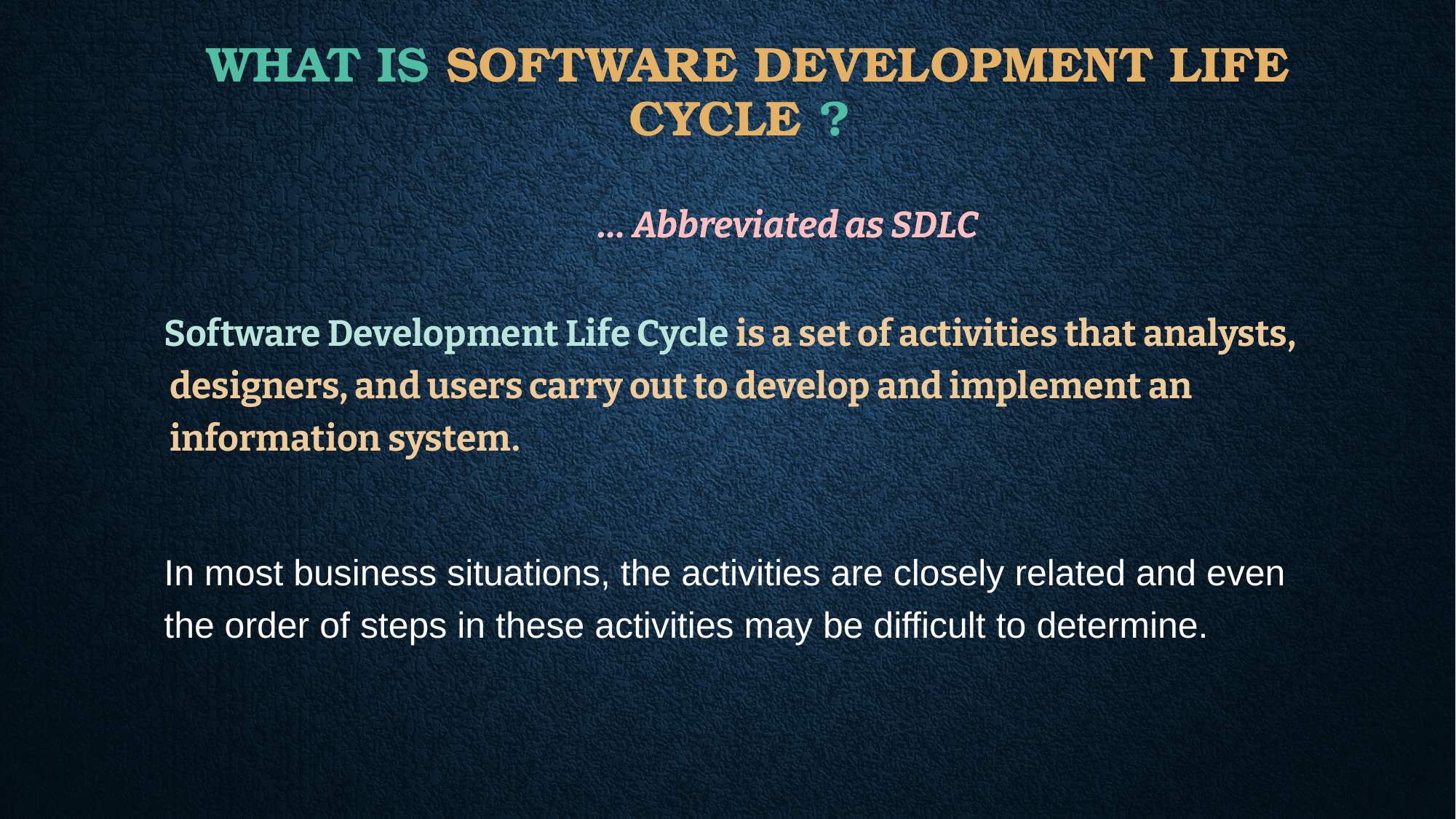

# What is software DEVELOPMENT LIFE CYCLE ?
… Abbreviated as SDLC
Software Development Life Cycle is a set of activities that analysts, designers, and users carry out to develop and implement an information system.

In most business situations, the activities are closely related and even the order of steps in these activities may be difficult to determine.